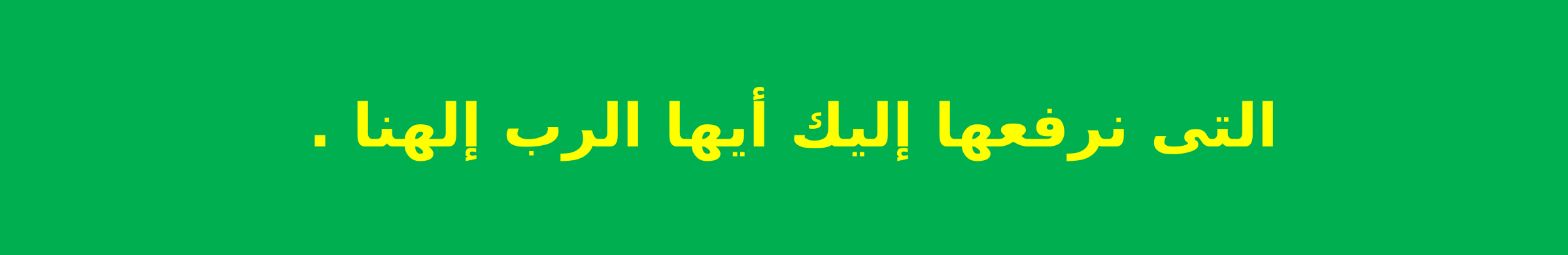

التى نرفعها إليك أيها الرب إلهنا .